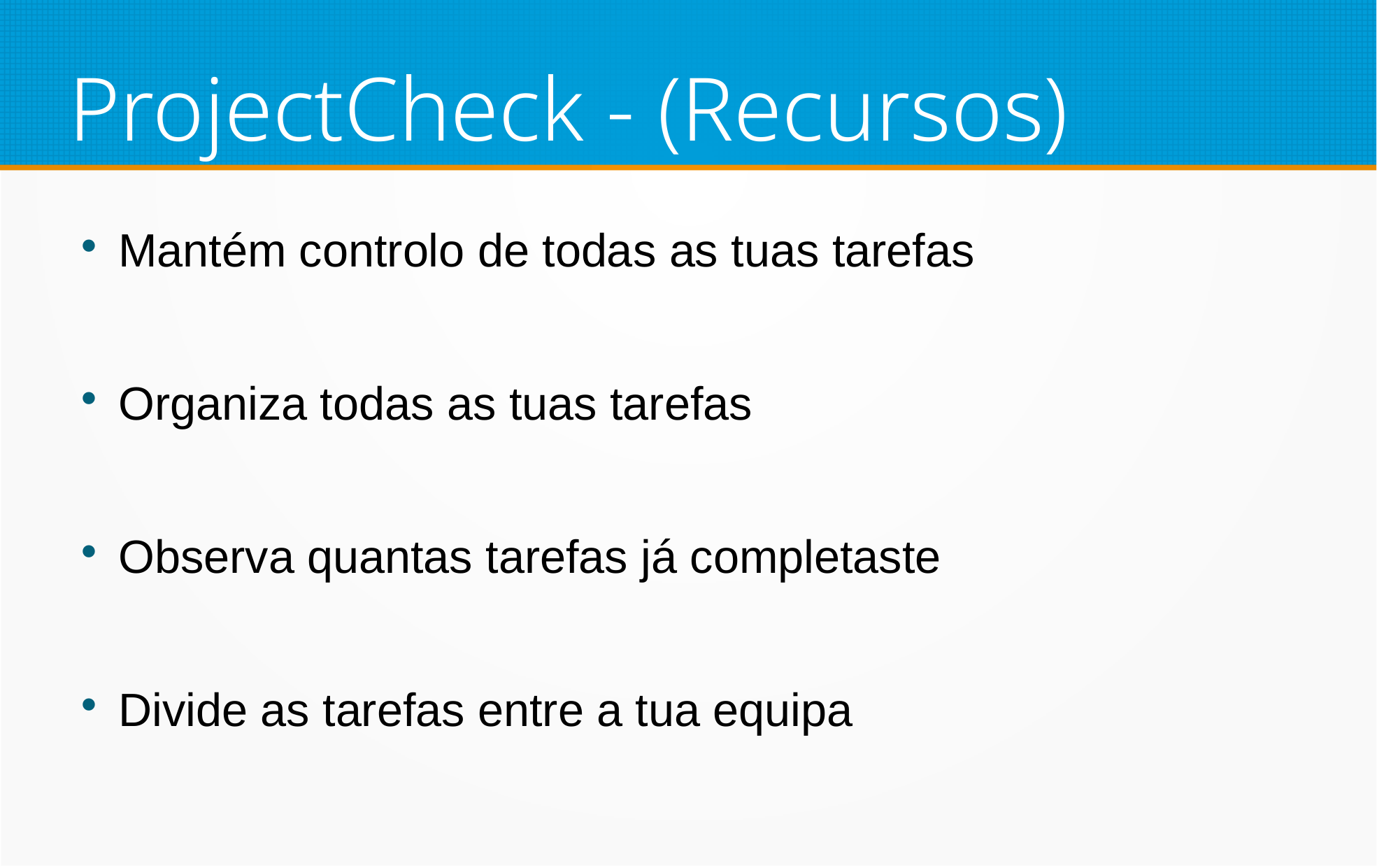

ProjectCheck - (Recursos)
Mantém controlo de todas as tuas tarefas

Organiza todas as tuas tarefas

Observa quantas tarefas já completaste

Divide as tarefas entre a tua equipa